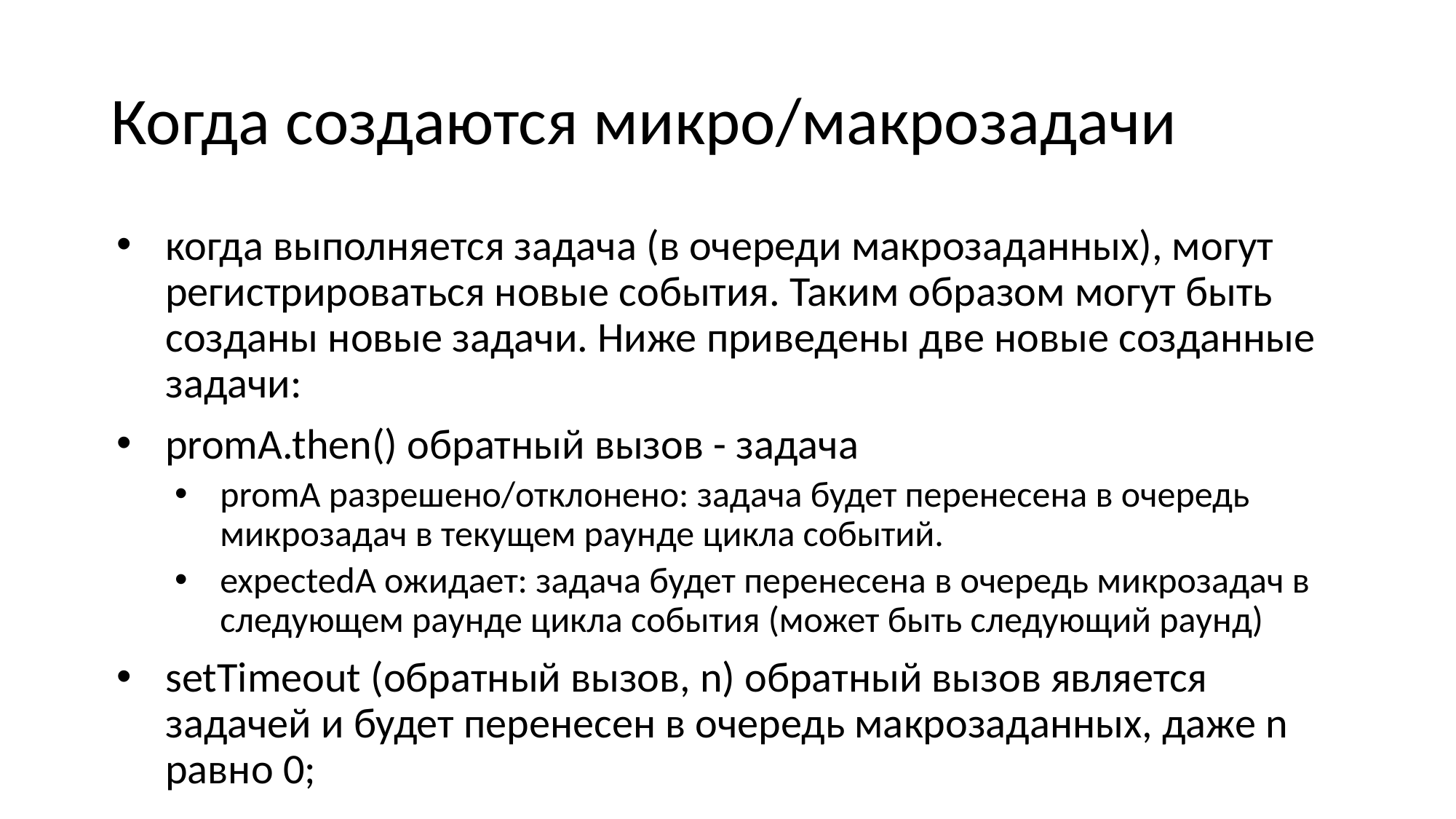

# Когда создаются микро/макрозадачи
когда выполняется задача (в очереди макрозаданных), могут регистрироваться новые события. Таким образом могут быть созданы новые задачи. Ниже приведены две новые созданные задачи:
promA.then() обратный вызов - задача
promA разрешено/отклонено: задача будет перенесена в очередь микрозадач в текущем раунде цикла событий.
expectedA ожидает: задача будет перенесена в очередь микрозадач в следующем раунде цикла события (может быть следующий раунд)
setTimeout (обратный вызов, n) обратный вызов является задачей и будет перенесен в очередь макрозаданных, даже n равно 0;